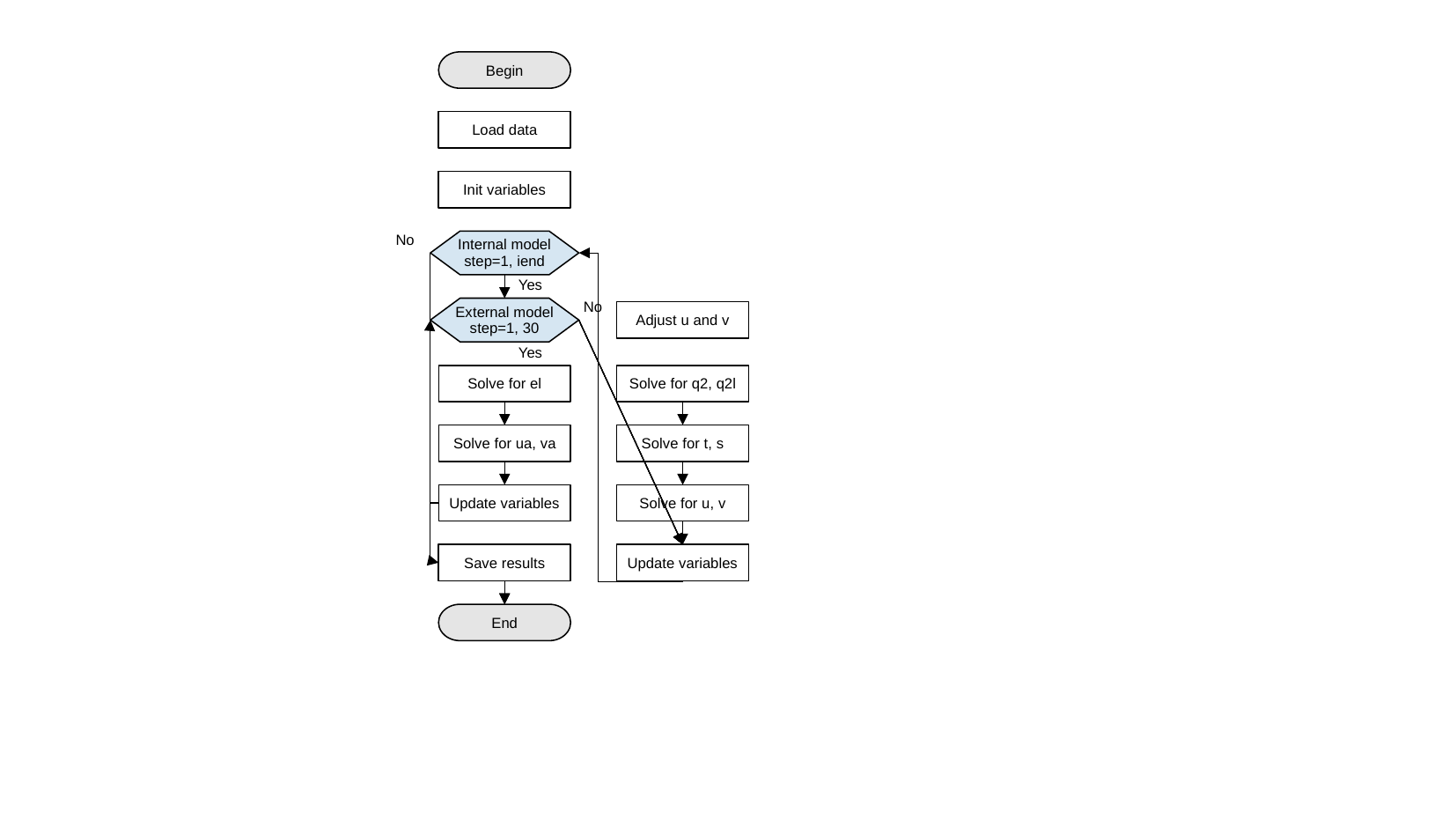

Begin
Load data
Init variables
No
Internal model
step=1, iend
Yes
No
External model
step=1, 30
Adjust u and v
Yes
Solve for el
Solve for q2, q2l
Solve for ua, va
Solve for t, s
Update variables
Solve for u, v
Save results
Update variables
End